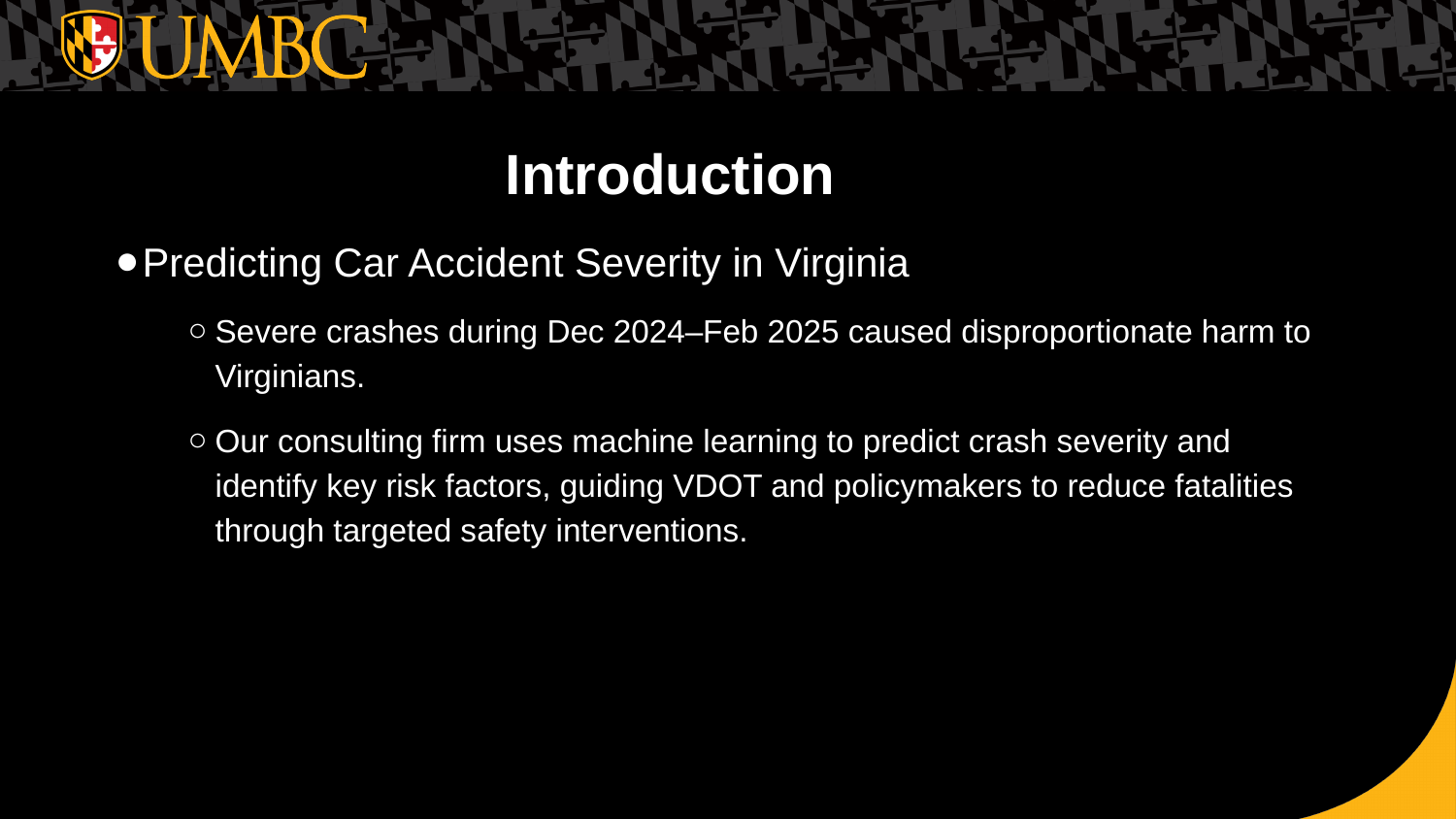

# Introduction
Predicting Car Accident Severity in Virginia
Severe crashes during Dec 2024–Feb 2025 caused disproportionate harm to Virginians.
Our consulting firm uses machine learning to predict crash severity and identify key risk factors, guiding VDOT and policymakers to reduce fatalities through targeted safety interventions.